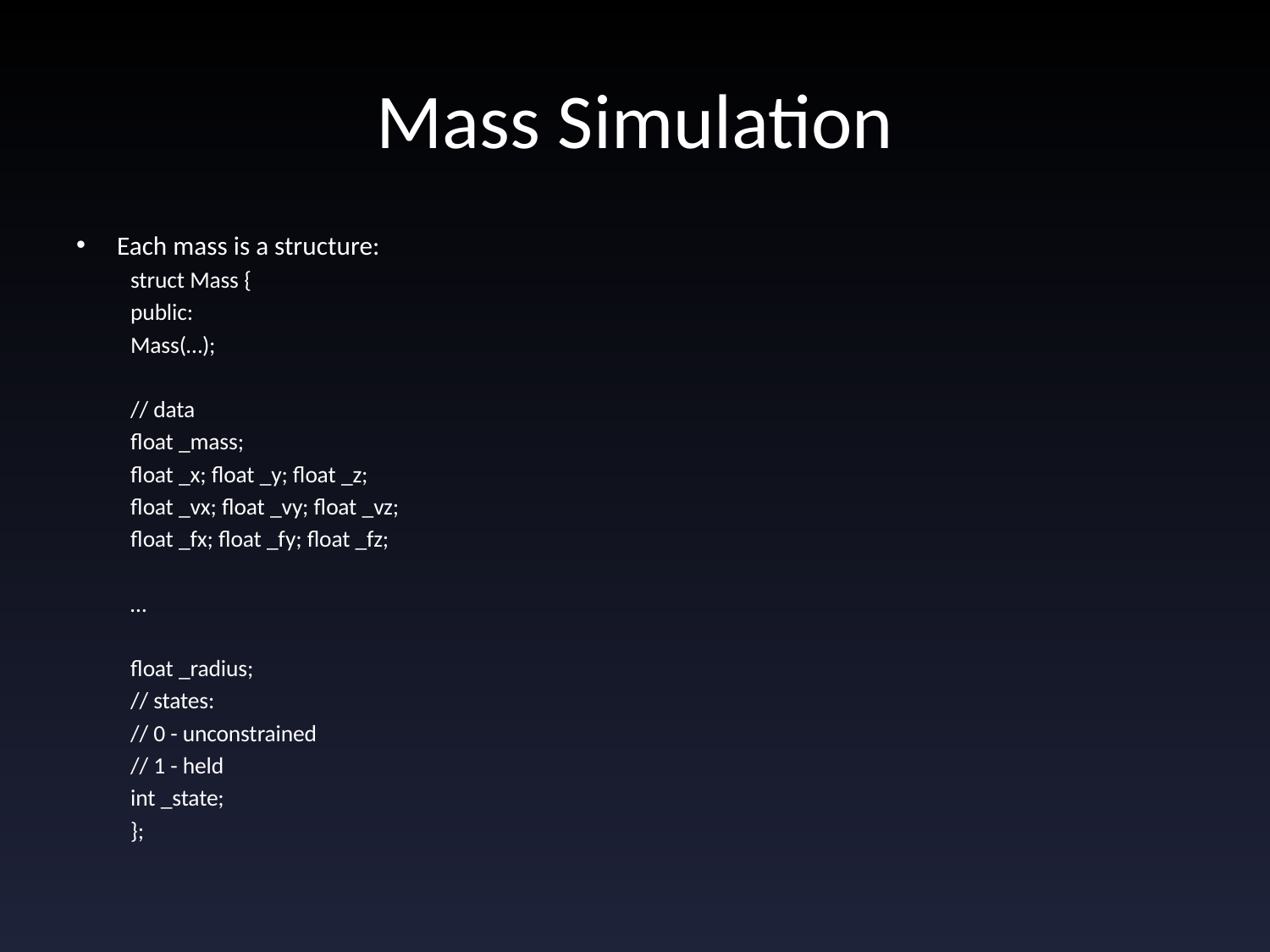

# Mass Simulation
Each mass is a structure:
struct Mass {
	public:
		Mass(…);

		// data
		float _mass;
		float _x; float _y; float _z;
		float _vx; float _vy; float _vz;
		float _fx; float _fy; float _fz;

		…

		float _radius;
		// states:
		// 0 - unconstrained
		// 1 - held
		int _state;
};